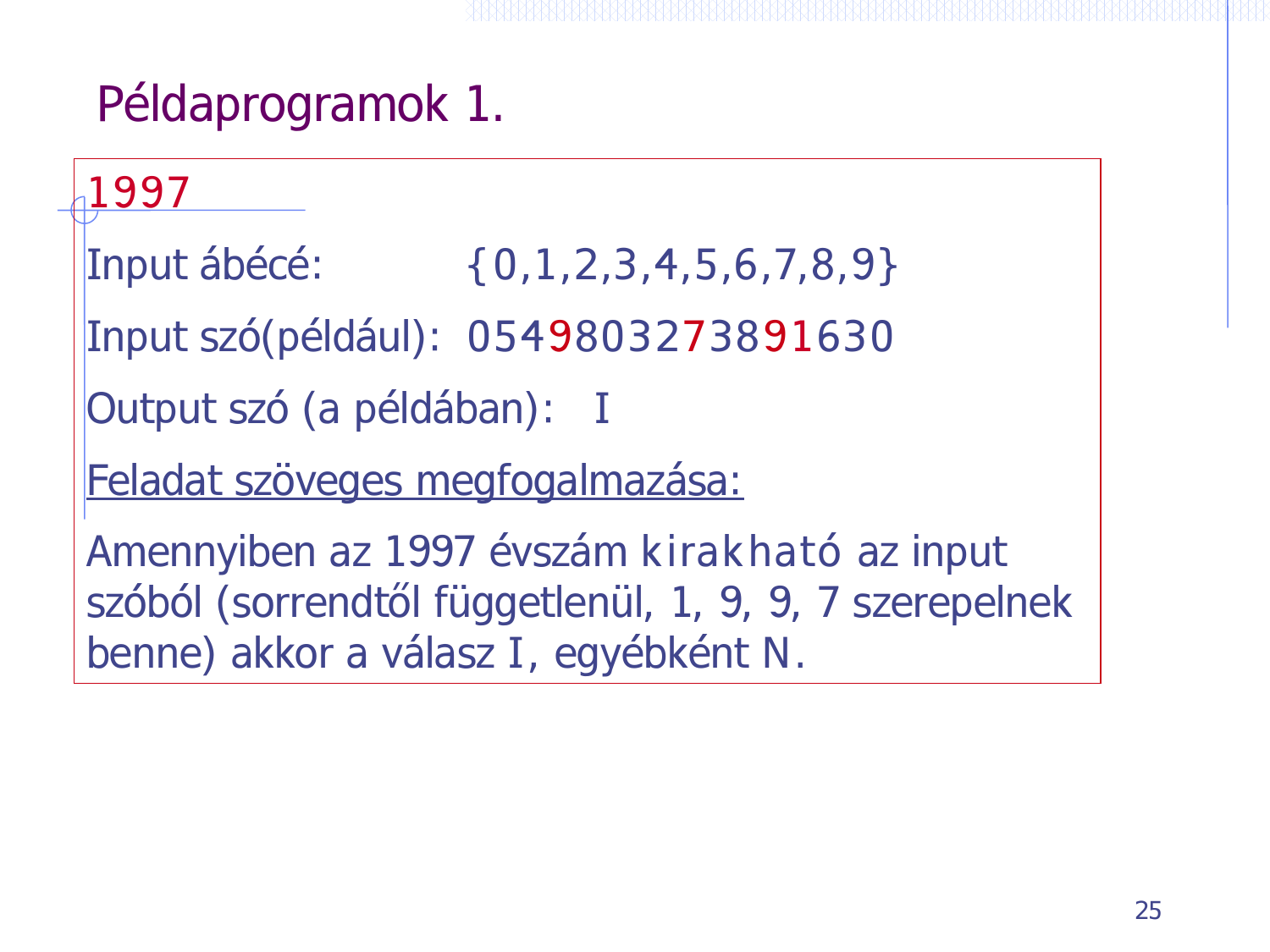

# Példaprogramok 1.
1997
Input ábécé: 		{0,1,2,3,4,5,6,7,8,9}
Input szó(például):	0549803273891630
Output szó (a példában):	I
Feladat szöveges megfogalmazása:
Amennyiben az 1997 évszám kirakható az input szóból (sorrendtől függetlenül, 1, 9, 9, 7 szerepelnek benne) akkor a válasz I, egyébként N.
25